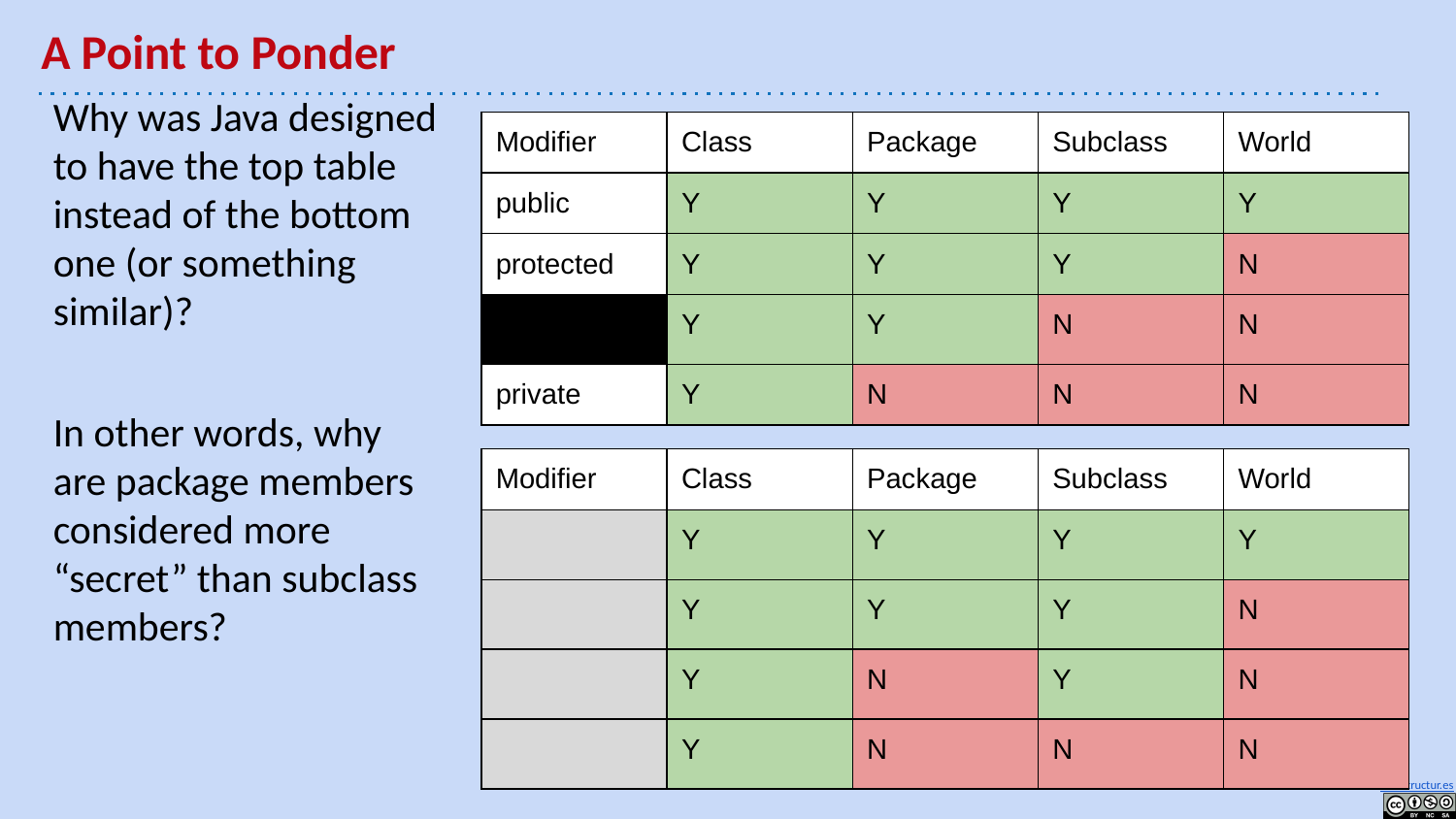

# A Point to Ponder
Why was Java designed to have the top table instead of the bottom one (or something similar)?

In other words, why are package members considered more “secret” than subclass members?
| Modifier | Class | Package | Subclass | World |
| --- | --- | --- | --- | --- |
| public | Y | Y | Y | Y |
| protected | Y | Y | Y | N |
|  | Y | Y | N | N |
| private | Y | N | N | N |
| Modifier | Class | Package | Subclass | World |
| --- | --- | --- | --- | --- |
|  | Y | Y | Y | Y |
|  | Y | Y | Y | N |
|  | Y | N | Y | N |
|  | Y | N | N | N |